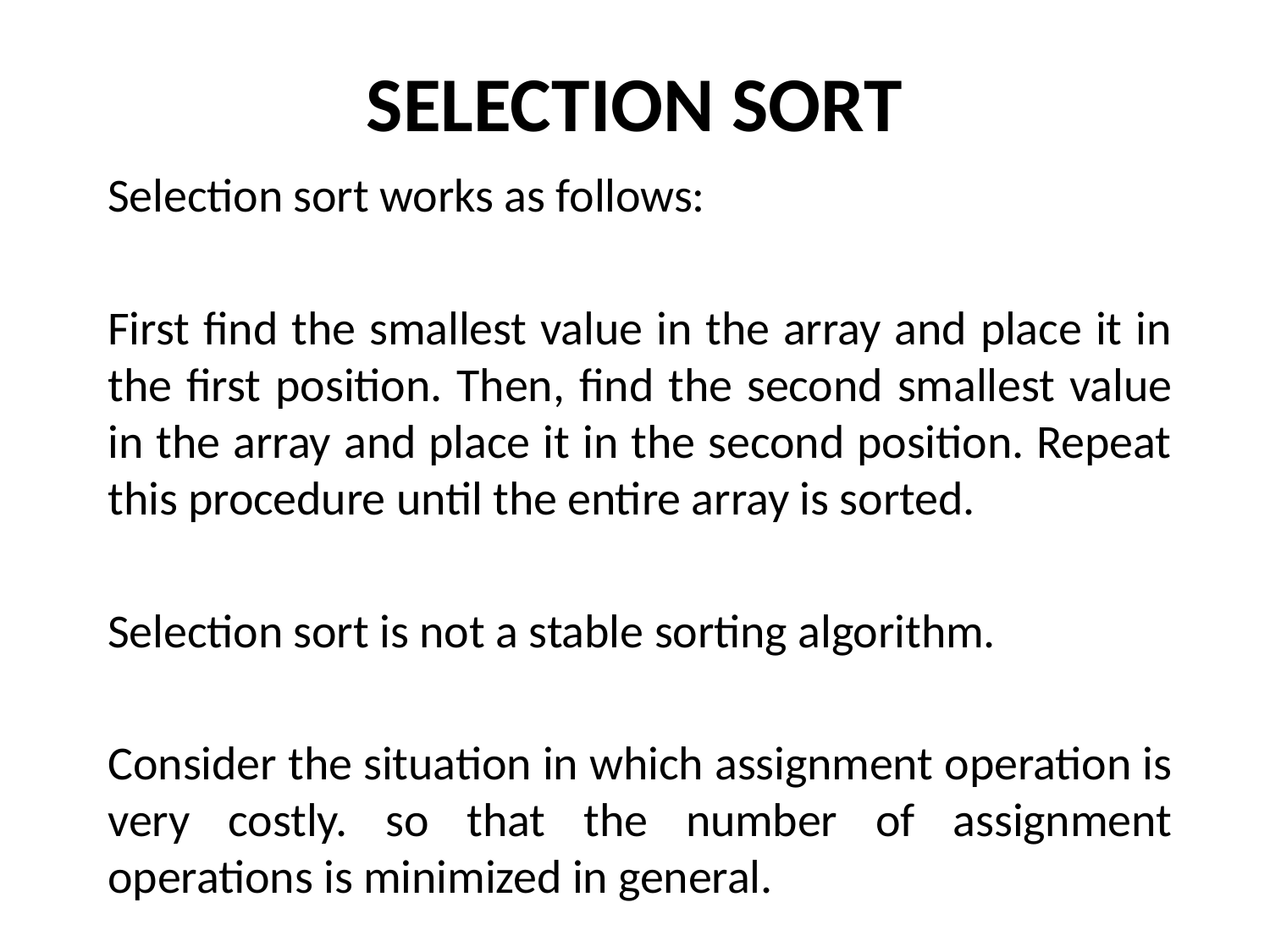

# SELECTION SORT
Selection sort works as follows:

First find the smallest value in the array and place it in the first position. Then, find the second smallest value in the array and place it in the second position. Repeat this procedure until the entire array is sorted.

Selection sort is not a stable sorting algorithm.

Consider the situation in which assignment operation is very costly. so that the number of assignment operations is minimized in general.